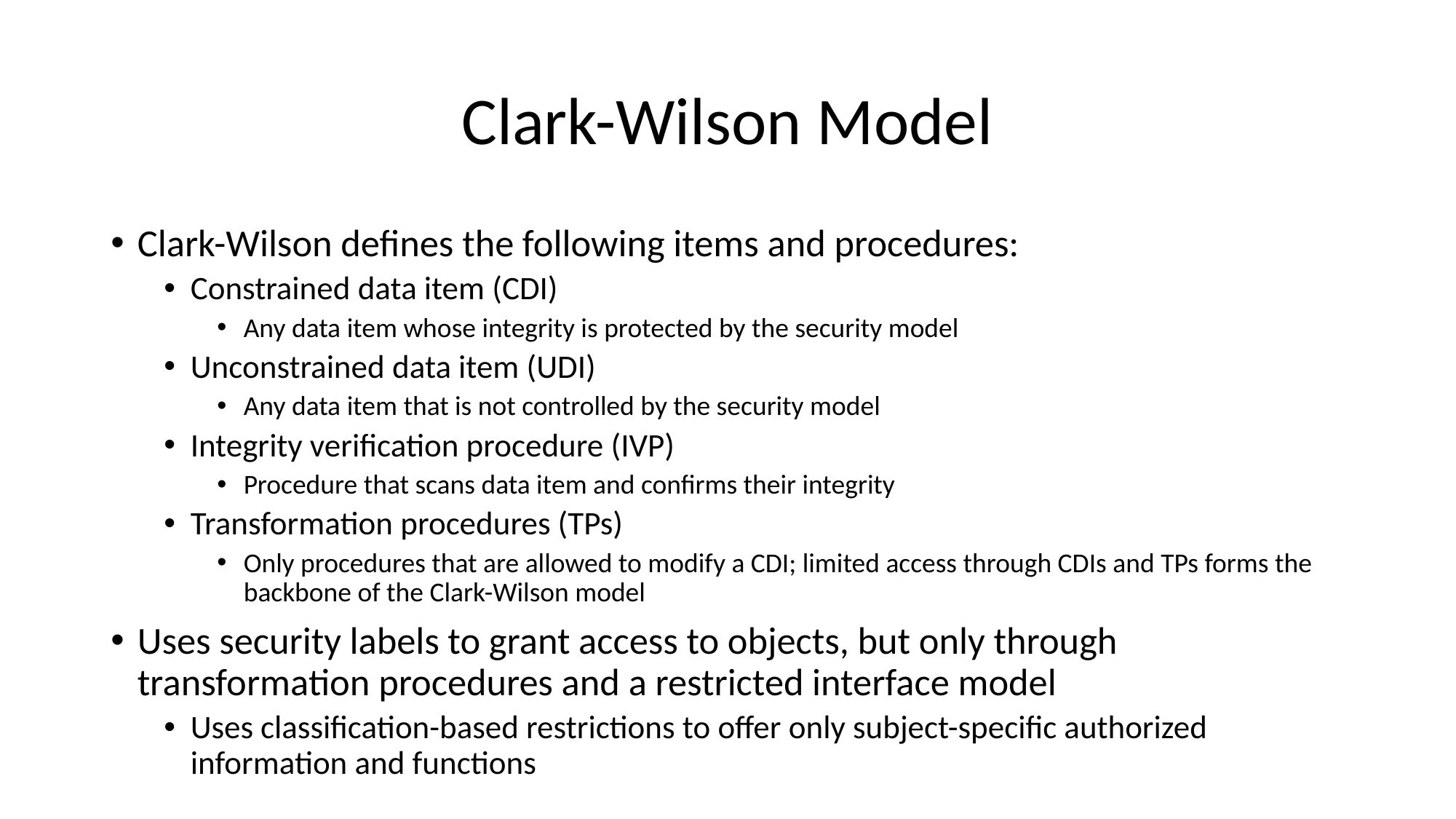

# Clark-Wilson Model
Clark-Wilson defines the following items and procedures:
Constrained data item (CDI)
Any data item whose integrity is protected by the security model
Unconstrained data item (UDI)
Any data item that is not controlled by the security model
Integrity verification procedure (IVP)
Procedure that scans data item and confirms their integrity
Transformation procedures (TPs)
Only procedures that are allowed to modify a CDI; limited access through CDIs and TPs forms the backbone of the Clark-Wilson model
Uses security labels to grant access to objects, but only through transformation procedures and a restricted interface model
Uses classification-based restrictions to offer only subject-specific authorized information and functions